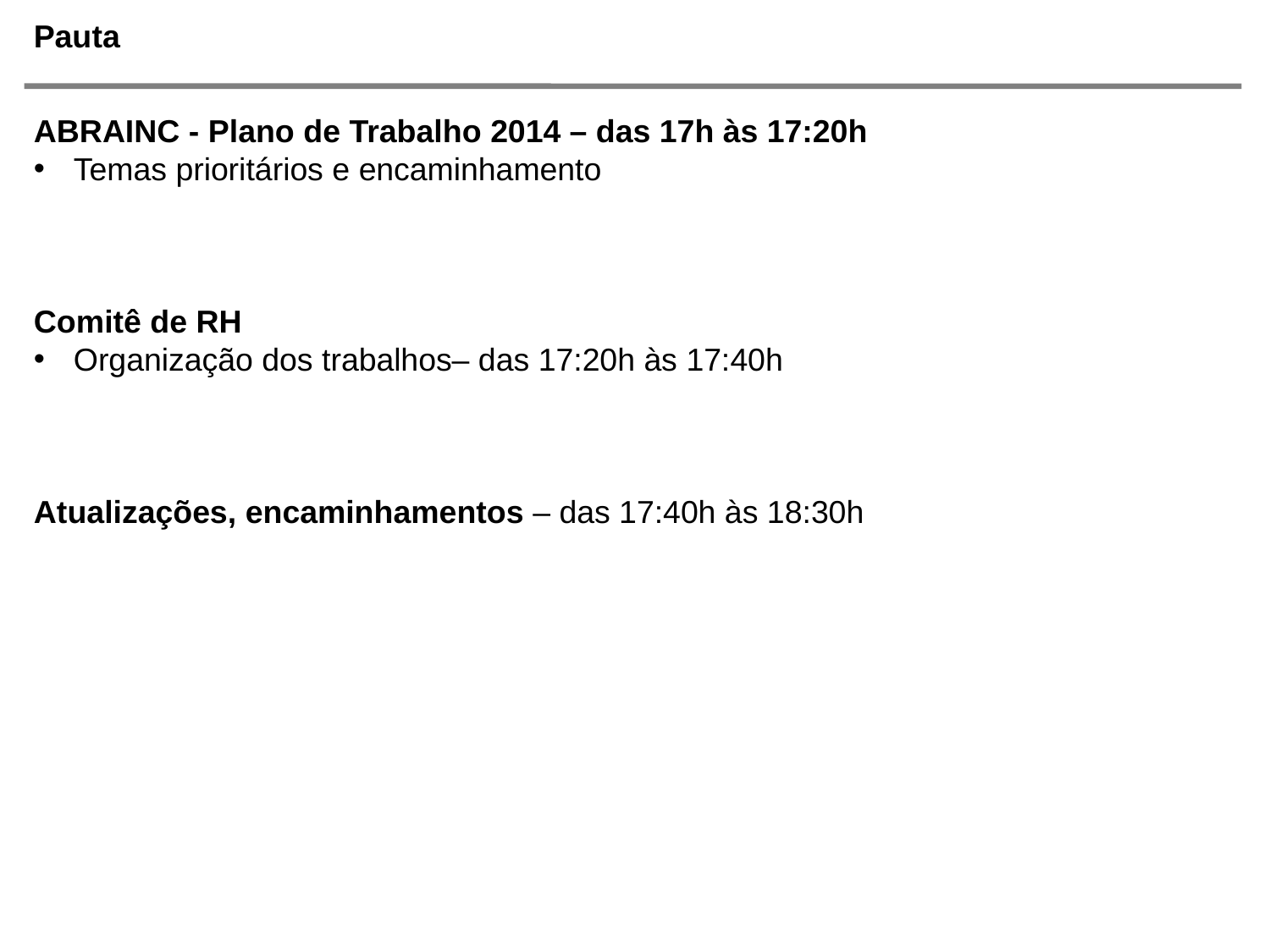

# Pauta

ABRAINC - Plano de Trabalho 2014 – das 17h às 17:20h
Temas prioritários e encaminhamento

Comitê de RH
Organização dos trabalhos– das 17:20h às 17:40h

Atualizações, encaminhamentos – das 17:40h às 18:30h